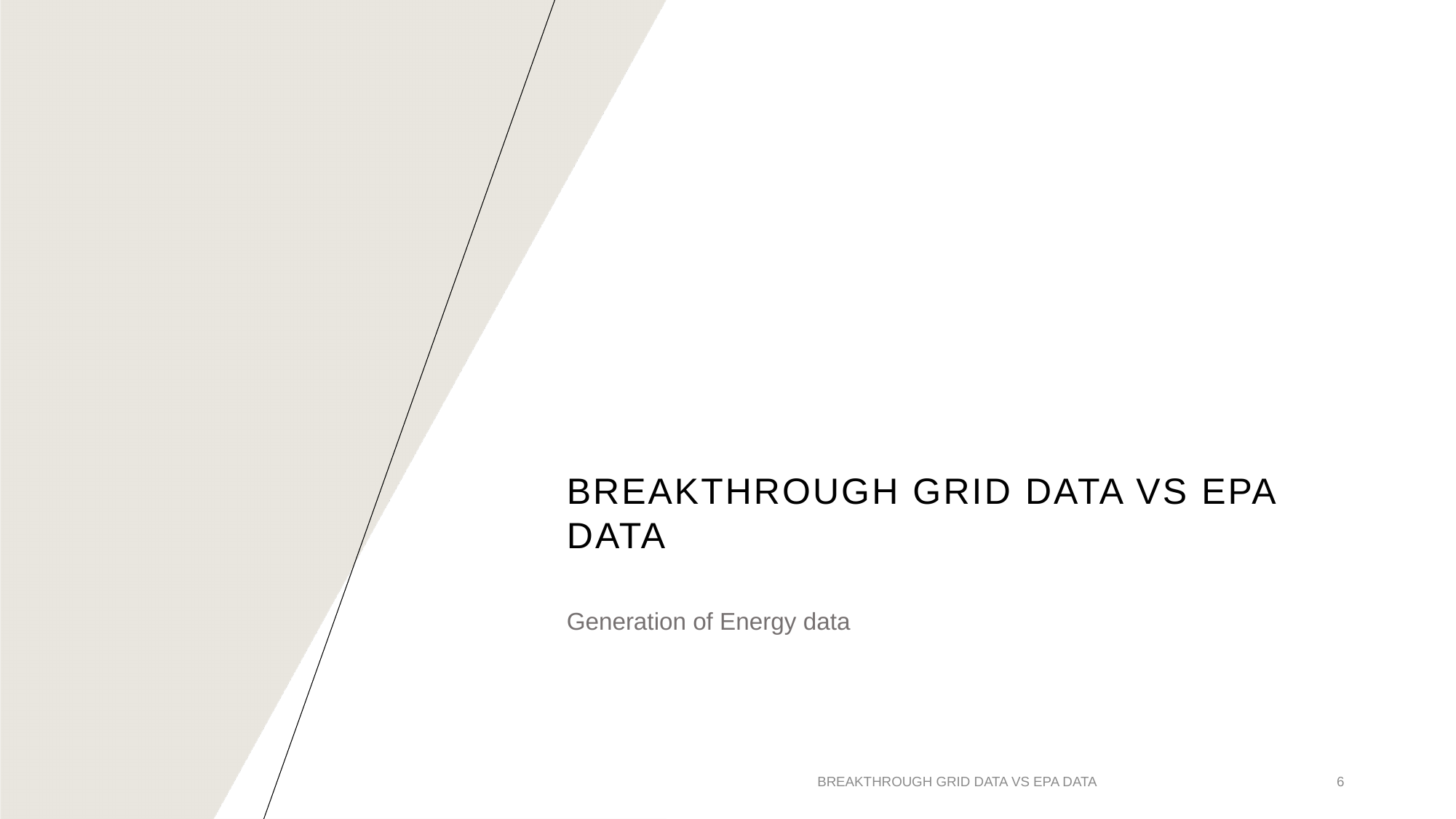

# Breakthrough Grid Data vs EPA Data
Generation of Energy data
BREAKTHROUGH GRID DATA VS EPA DATA
6